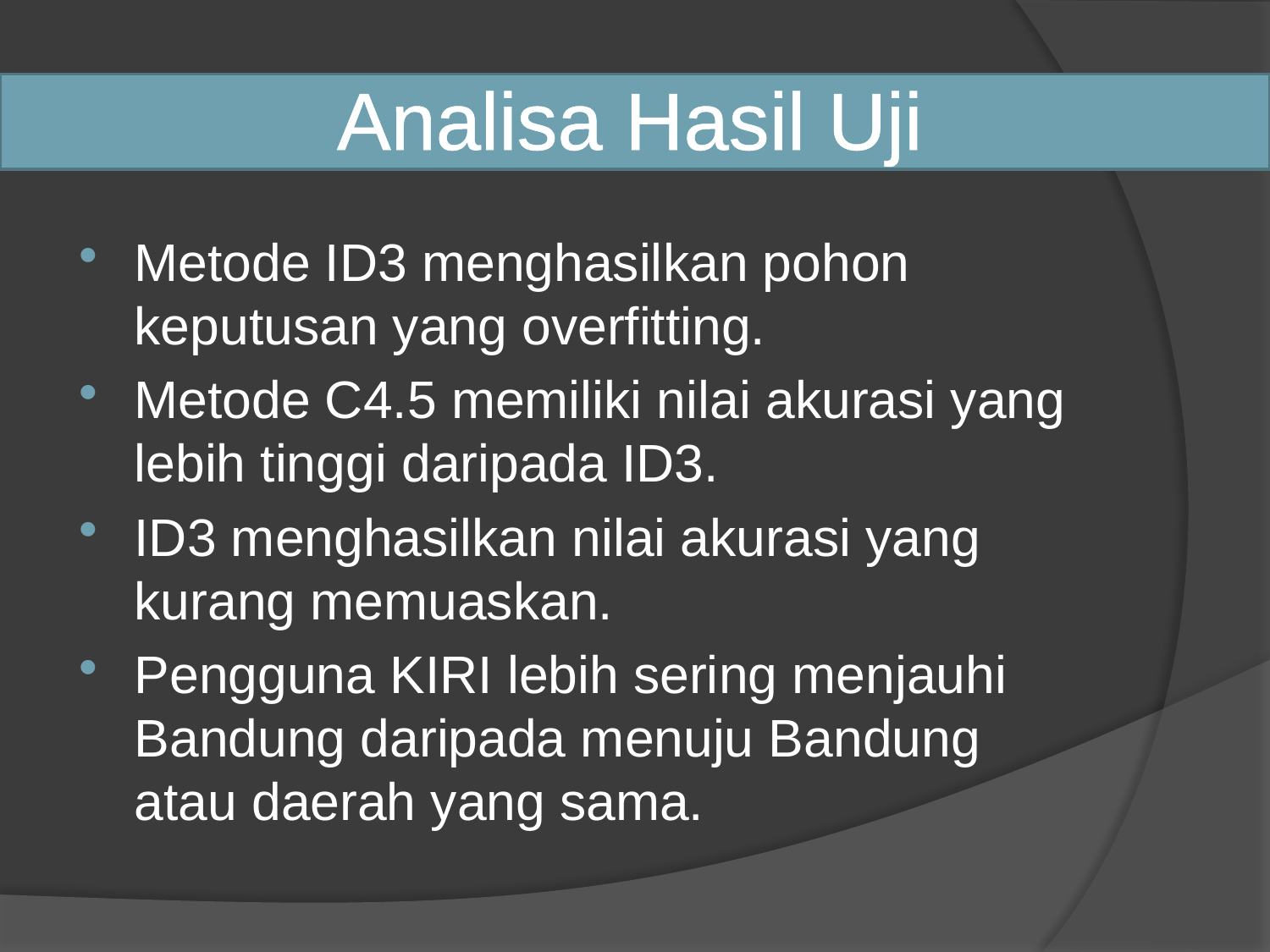

# Analisa Hasil Uji

Metode ID3 menghasilkan pohon keputusan yang overfitting.
Metode C4.5 memiliki nilai akurasi yang lebih tinggi daripada ID3.
ID3 menghasilkan nilai akurasi yang kurang memuaskan.
Pengguna KIRI lebih sering menjauhi Bandung daripada menuju Bandung atau daerah yang sama.